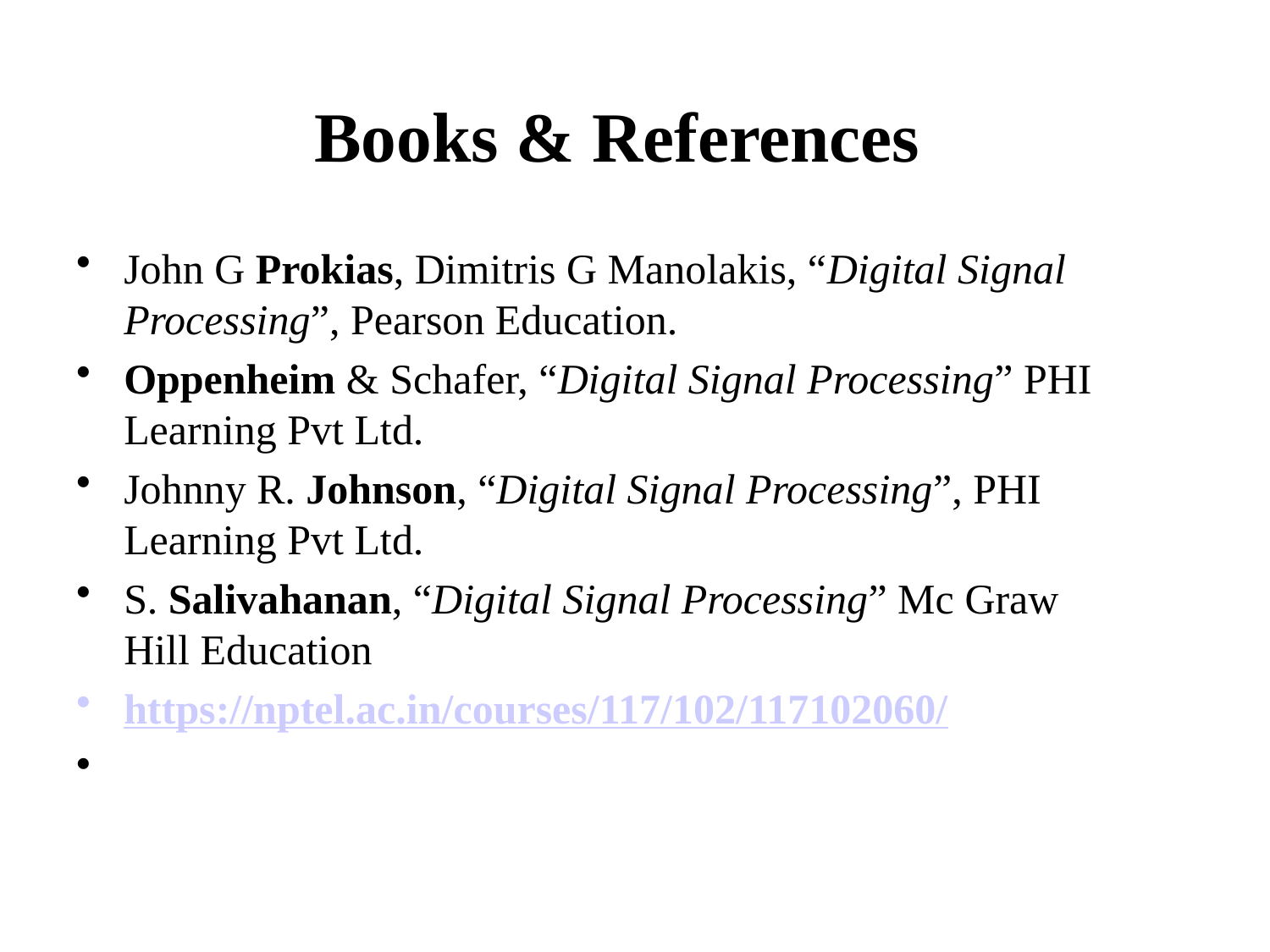

# Books & References
John G Prokias, Dimitris G Manolakis, “Digital Signal Processing”, Pearson Education.
Oppenheim & Schafer, “Digital Signal Processing” PHI Learning Pvt Ltd.
Johnny R. Johnson, “Digital Signal Processing”, PHI Learning Pvt Ltd.
S. Salivahanan, “Digital Signal Processing” Mc Graw
Hill Education
https://nptel.ac.in/courses/117/102/117102060/